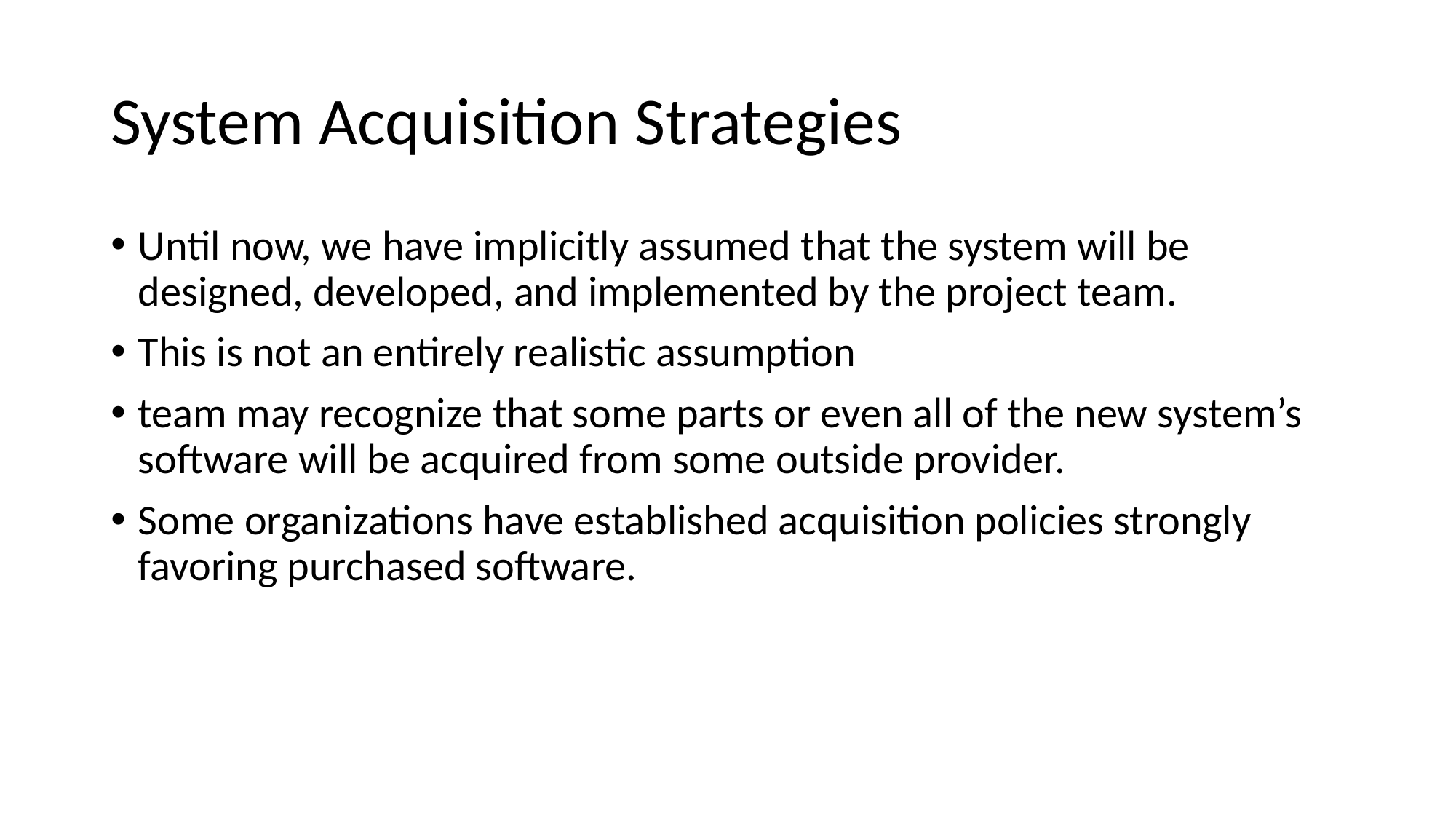

# System Acquisition Strategies
Until now, we have implicitly assumed that the system will be designed, developed, and implemented by the project team.
This is not an entirely realistic assumption
team may recognize that some parts or even all of the new system’s software will be acquired from some outside provider.
Some organizations have established acquisition policies strongly favoring purchased software.